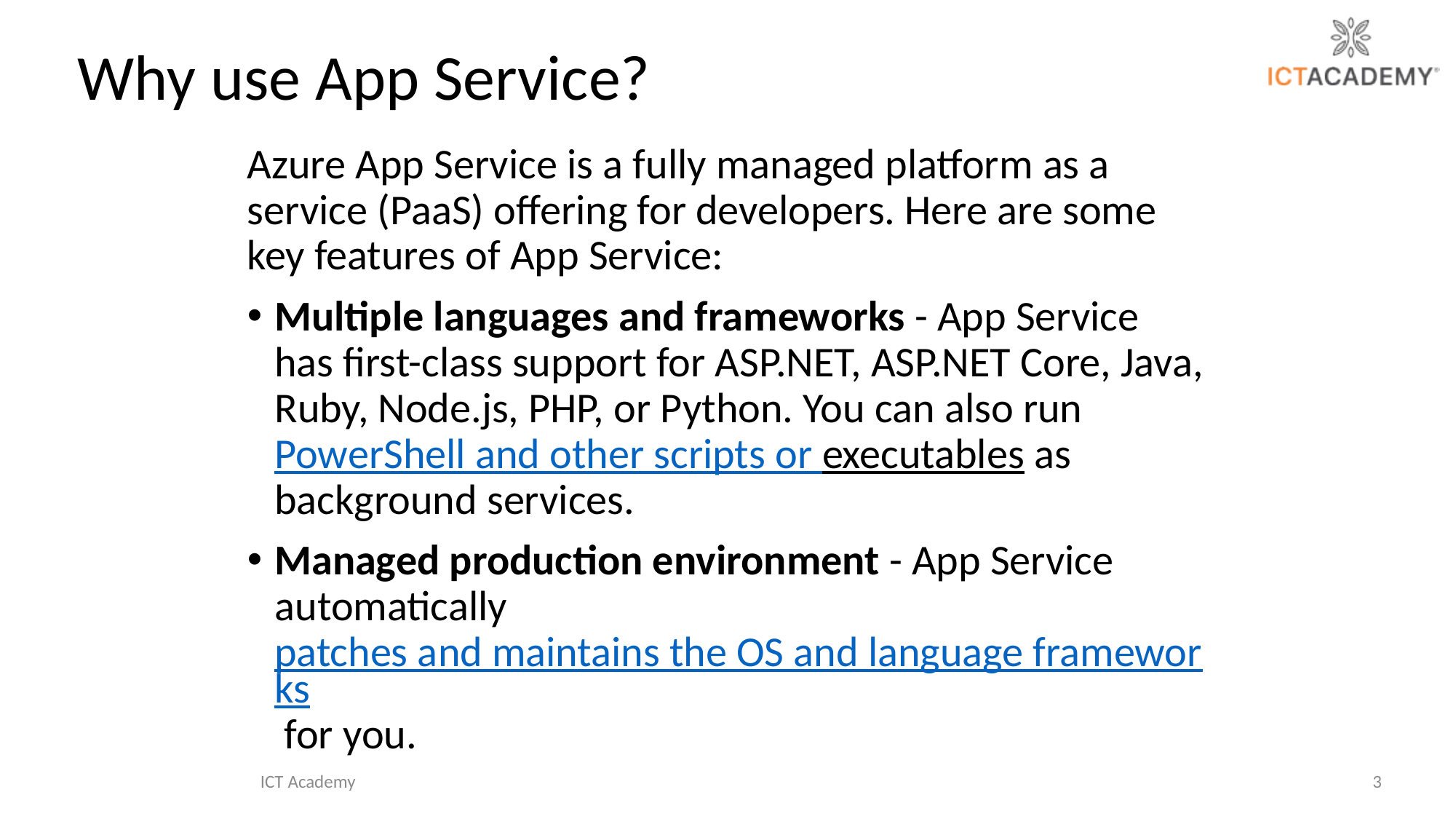

# Why use App Service?
Azure App Service is a fully managed platform as a service (PaaS) offering for developers. Here are some key features of App Service:
Multiple languages and frameworks - App Service has first-class support for ASP.NET, ASP.NET Core, Java, Ruby, Node.js, PHP, or Python. You can also run PowerShell and other scripts or executables as background services.
Managed production environment - App Service automatically patches and maintains the OS and language frameworks for you.
ICT Academy
3